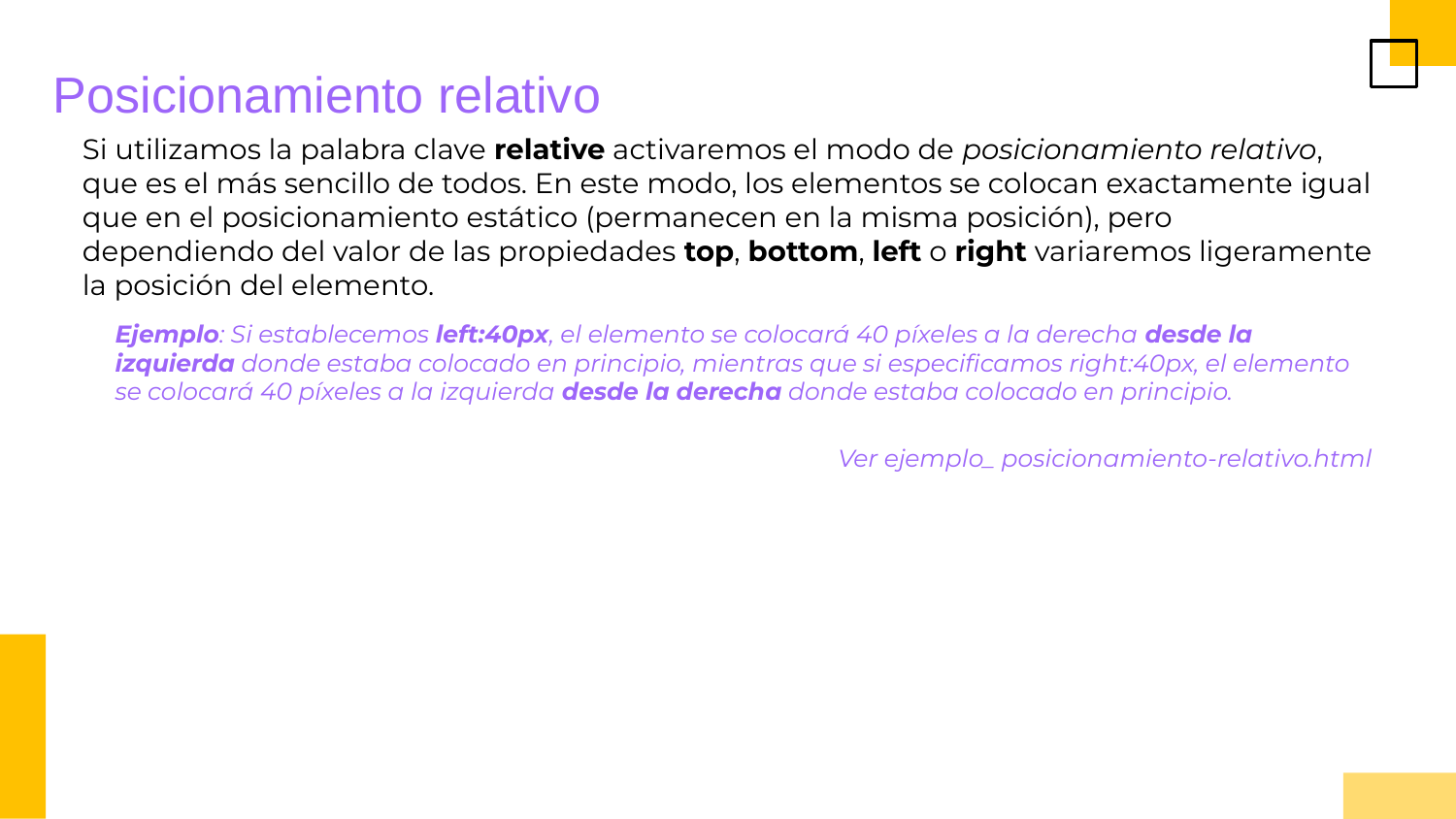

Posicionamiento relativo
Si utilizamos la palabra clave relative activaremos el modo de posicionamiento relativo, que es el más sencillo de todos. En este modo, los elementos se colocan exactamente igual que en el posicionamiento estático (permanecen en la misma posición), pero dependiendo del valor de las propiedades top, bottom, left o right variaremos ligeramente la posición del elemento.

Ejemplo: Si establecemos left:40px, el elemento se colocará 40 píxeles a la derecha desde la izquierda donde estaba colocado en principio, mientras que si especificamos right:40px, el elemento se colocará 40 píxeles a la izquierda desde la derecha donde estaba colocado en principio.
Ver ejemplo_ posicionamiento-relativo.html